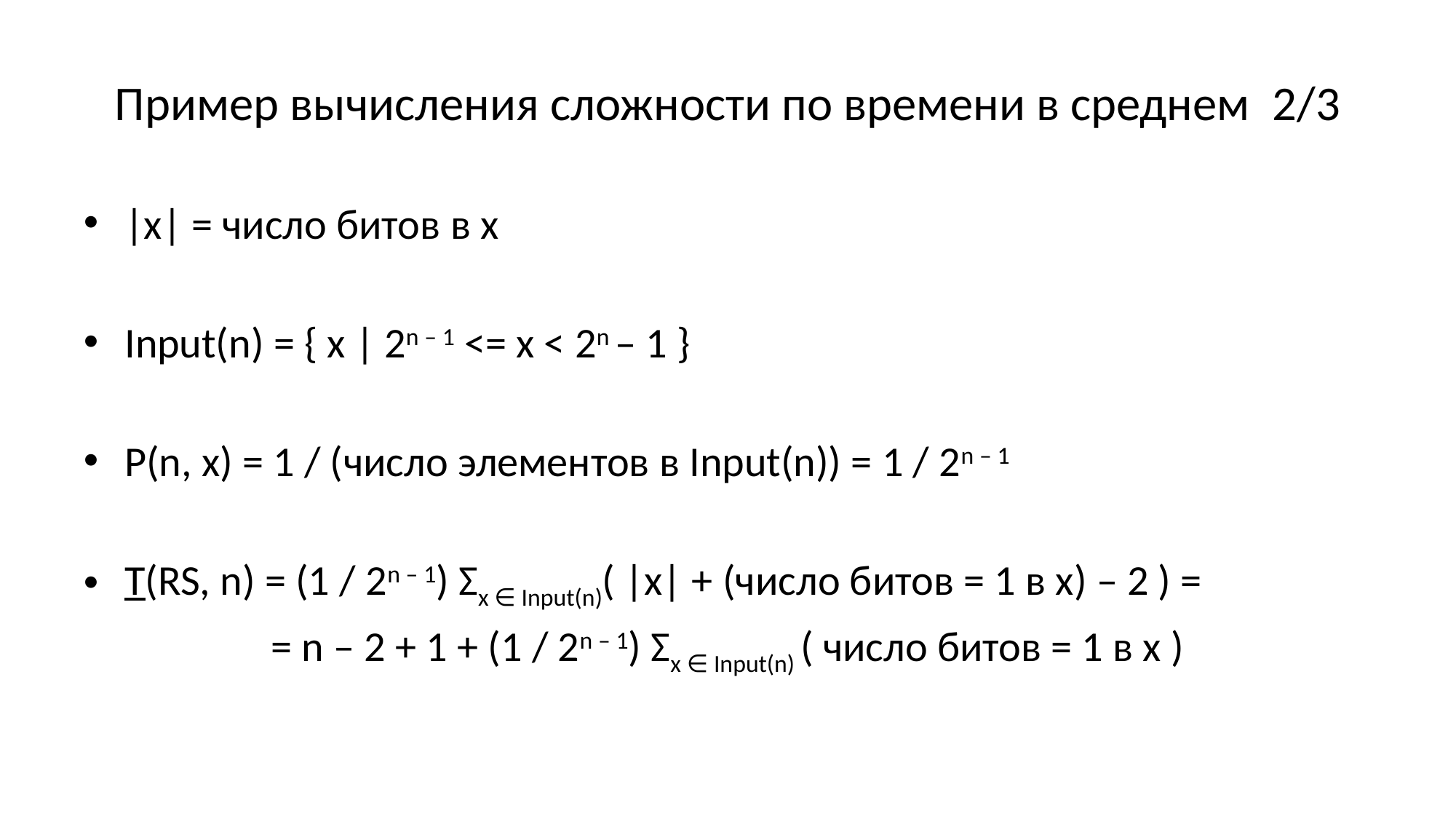

# Пример вычисления сложности по времени в среднем  2/3
|x| = число битов в x

Input(n) = { x | 2n – 1 <= x < 2n – 1 }

P(n, x) = 1 / (число элементов в Input(n)) = 1 / 2n – 1

T(RS, n) = (1 / 2n – 1) Σx ∈ Input(n)( |x| + (число битов = 1 в х) – 2 ) =
= n – 2 + 1 + (1 / 2n – 1) Σx ∈ Input(n) ( число битов = 1 в х )